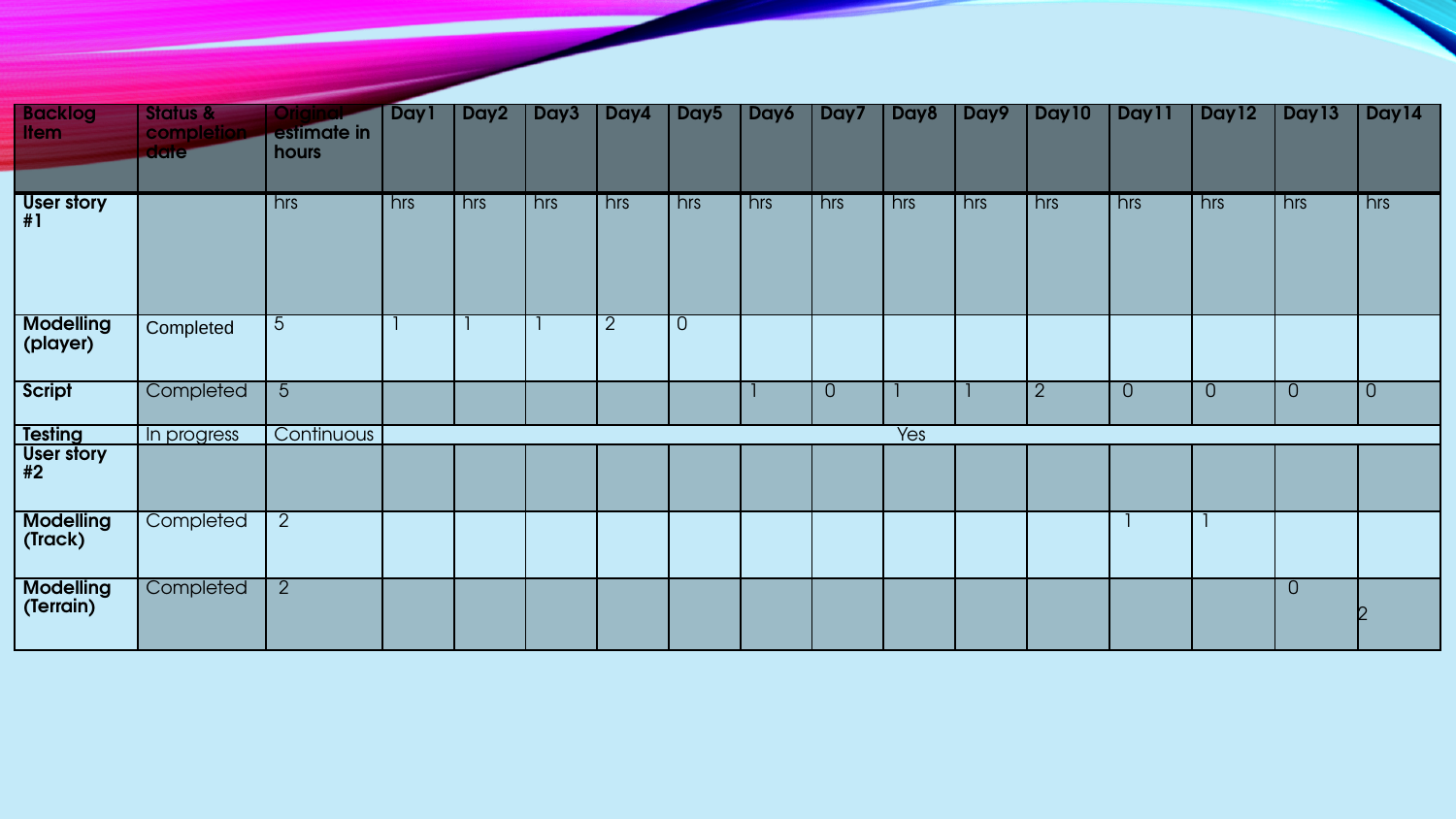

| Backlog Item | Status & completion date | Original estimate in hours | Day1 | Day2 | Day3 | Day4 | Day5 | Day6 | Day7 | Day8 | Day9 | Day10 | Day11 | Day12 | Day13 | Day14 |
| --- | --- | --- | --- | --- | --- | --- | --- | --- | --- | --- | --- | --- | --- | --- | --- | --- |
| User story #1 |  | hrs | hrs | hrs | hrs | hrs | hrs | hrs | hrs | hrs | hrs | hrs | hrs | hrs | hrs | hrs |
| Modelling (player) | Completed | 5 | 1 | 1 | 1 | 2 | 0 |  |  |  |  |  |  |  |  |  |
| Script | Completed | 5 |  |  |  |  |  | 1 | 0 | 1 | 1 | 2 | 0 | 0 | 0 | 0 |
| Testing | In progress | Continuous | Yes |  |  |  |  |  |  |  |  |  |  |  |  |  |
| User story #2 |  |  |  |  |  |  |  |  |  |  |  |  |  |  |  |  |
| Modelling (Track) | Completed | 2 |  |  |  |  |  |  |  |  |  |  | 1 | 1 |  |  |
| Modelling (Terrain) | Completed | 2 |  |  |  |  |  |  |  |  |  |  |  |  | 0 | 2 |